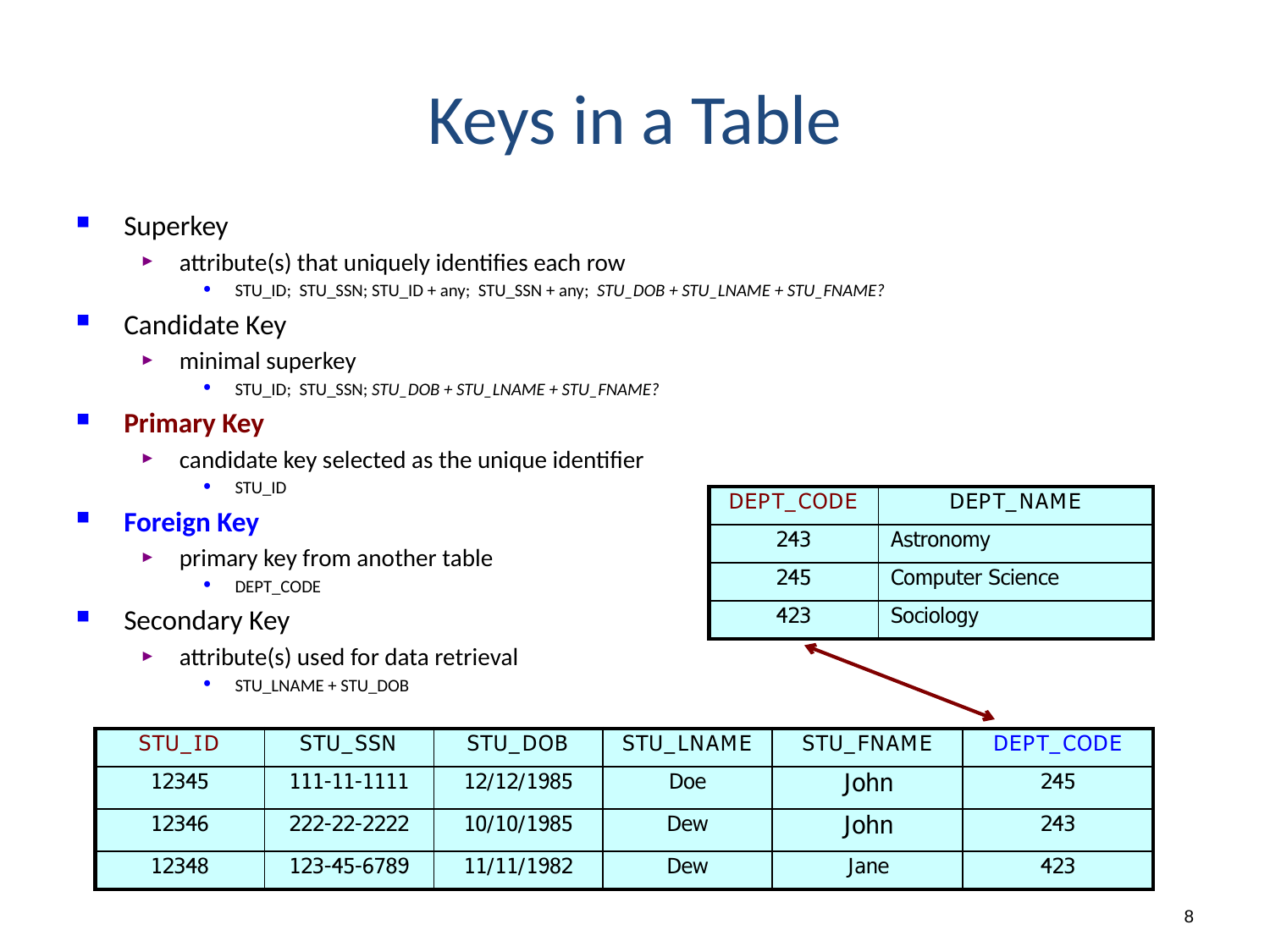

# Keys in a Table
Superkey
attribute(s) that uniquely identifies each row
STU_ID;  STU_SSN; STU_ID + any;  STU_SSN + any;  STU_DOB + STU_LNAME + STU_FNAME?
Candidate Key
minimal superkey
STU_ID;  STU_SSN; STU_DOB + STU_LNAME + STU_FNAME?
Primary Key
candidate key selected as the unique identifier
STU_ID
Foreign Key
primary key from another table
DEPT_CODE
Secondary Key
attribute(s) used for data retrieval
STU_LNAME + STU_DOB
| DEPT\_CODE | DEPT\_NAME |
| --- | --- |
| 243 | Astronomy |
| 245 | Computer Science |
| 423 | Sociology |
| STU\_ID | STU\_SSN | STU\_DOB | STU\_LNAME | STU\_FNAME | DEPT\_CODE |
| --- | --- | --- | --- | --- | --- |
| 12345 | 111-11-1111 | 12/12/1985 | Doe | John | 245 |
| 12346 | 222-22-2222 | 10/10/1985 | Dew | John | 243 |
| 12348 | 123-45-6789 | 11/11/1982 | Dew | Jane | 423 |
8